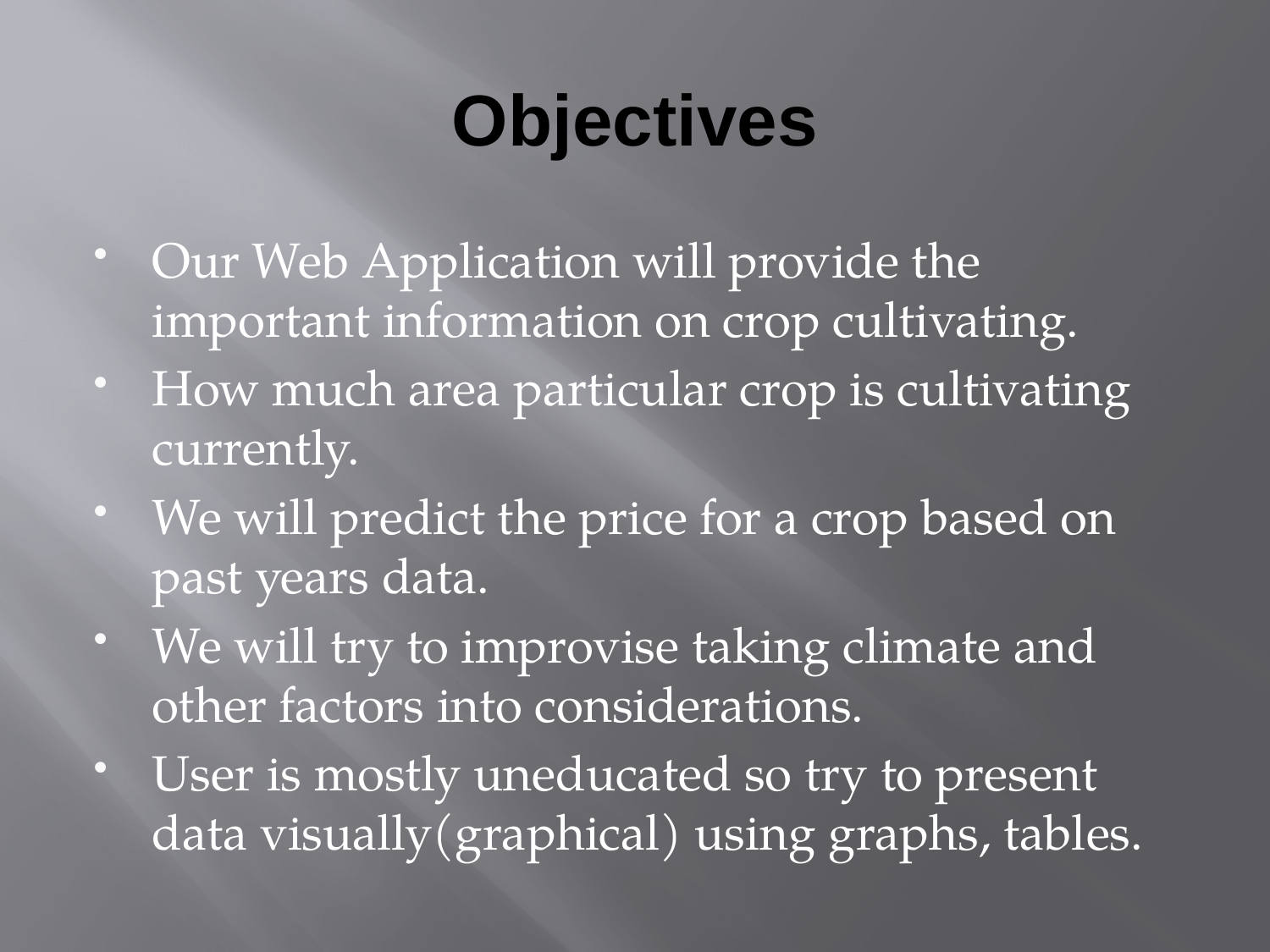

# Objectives
Our Web Application will provide the important information on crop cultivating.
How much area particular crop is cultivating currently.
We will predict the price for a crop based on past years data.
We will try to improvise taking climate and other factors into considerations.
User is mostly uneducated so try to present data visually(graphical) using graphs, tables.